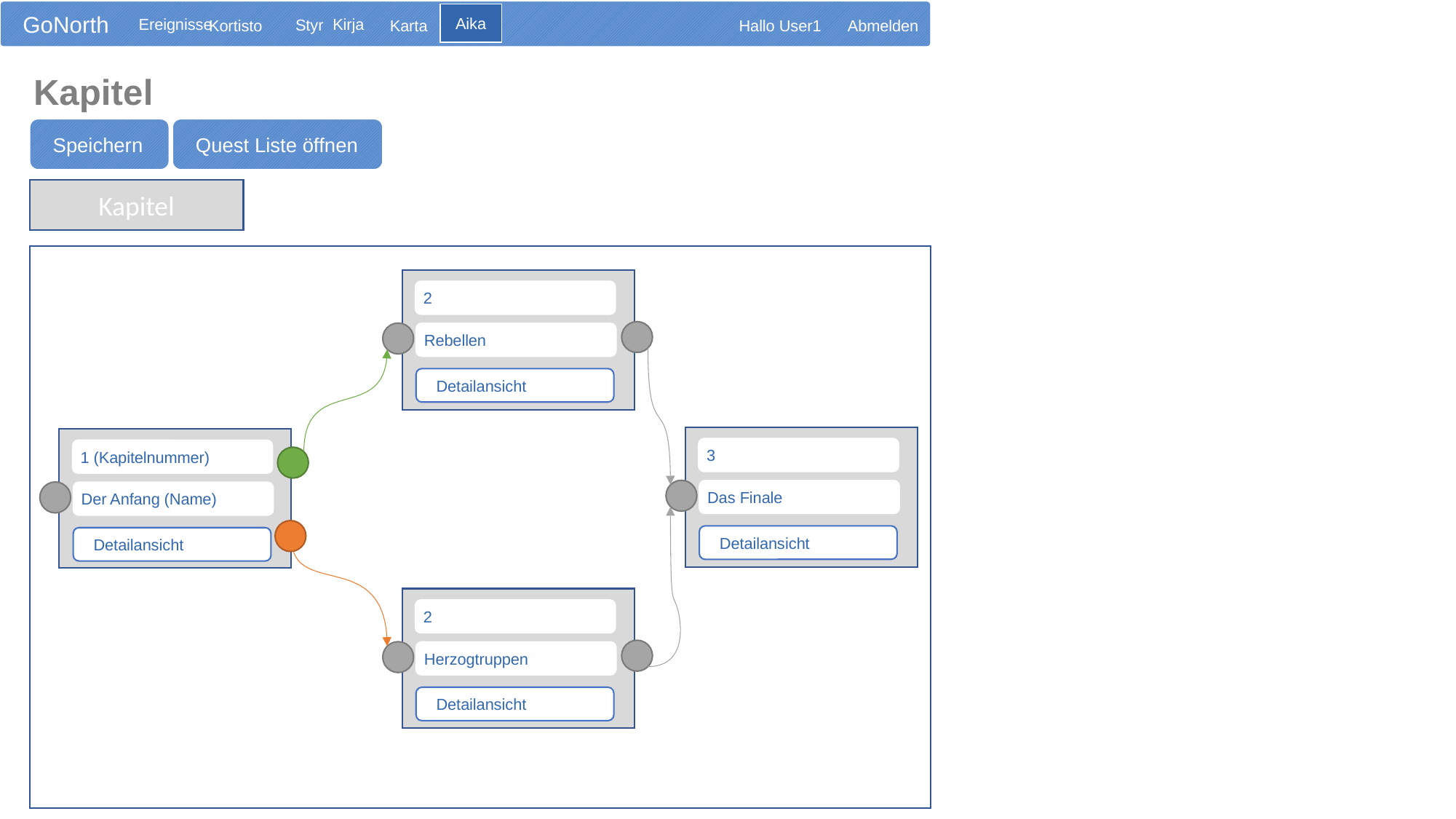

Aika
GoNorth
Kirja
Kortisto
Ereignisse
Styr
Hallo User1
Karta
Abmelden
Kapitel
Speichern
Quest Liste öffnen
Kapitel

2

Rebellen
Detailansicht

3
1 (Kapitelnummer)

Das Finale

Der Anfang (Name)

Detailansicht
Detailansicht

2

Herzogtruppen
Detailansicht